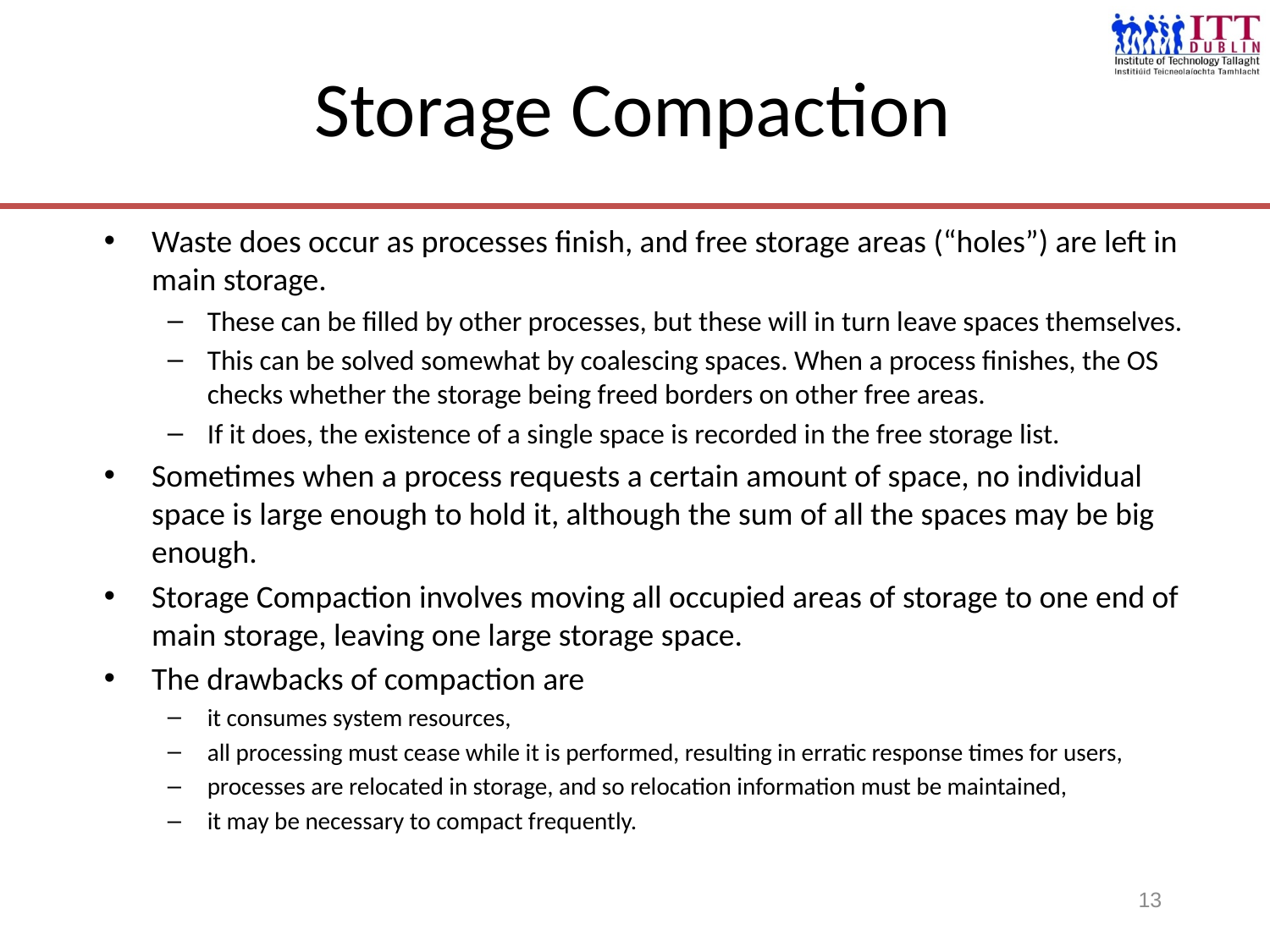

# Storage Compaction
Waste does occur as processes finish, and free storage areas (“holes”) are left in main storage.
These can be filled by other processes, but these will in turn leave spaces themselves.
This can be solved somewhat by coalescing spaces. When a process finishes, the OS checks whether the storage being freed borders on other free areas.
If it does, the existence of a single space is recorded in the free storage list.
Sometimes when a process requests a certain amount of space, no individual space is large enough to hold it, although the sum of all the spaces may be big enough.
Storage Compaction involves moving all occupied areas of storage to one end of main storage, leaving one large storage space.
The drawbacks of compaction are
it consumes system resources,
all processing must cease while it is performed, resulting in erratic response times for users,
processes are relocated in storage, and so relocation information must be maintained,
it may be necessary to compact frequently.

13